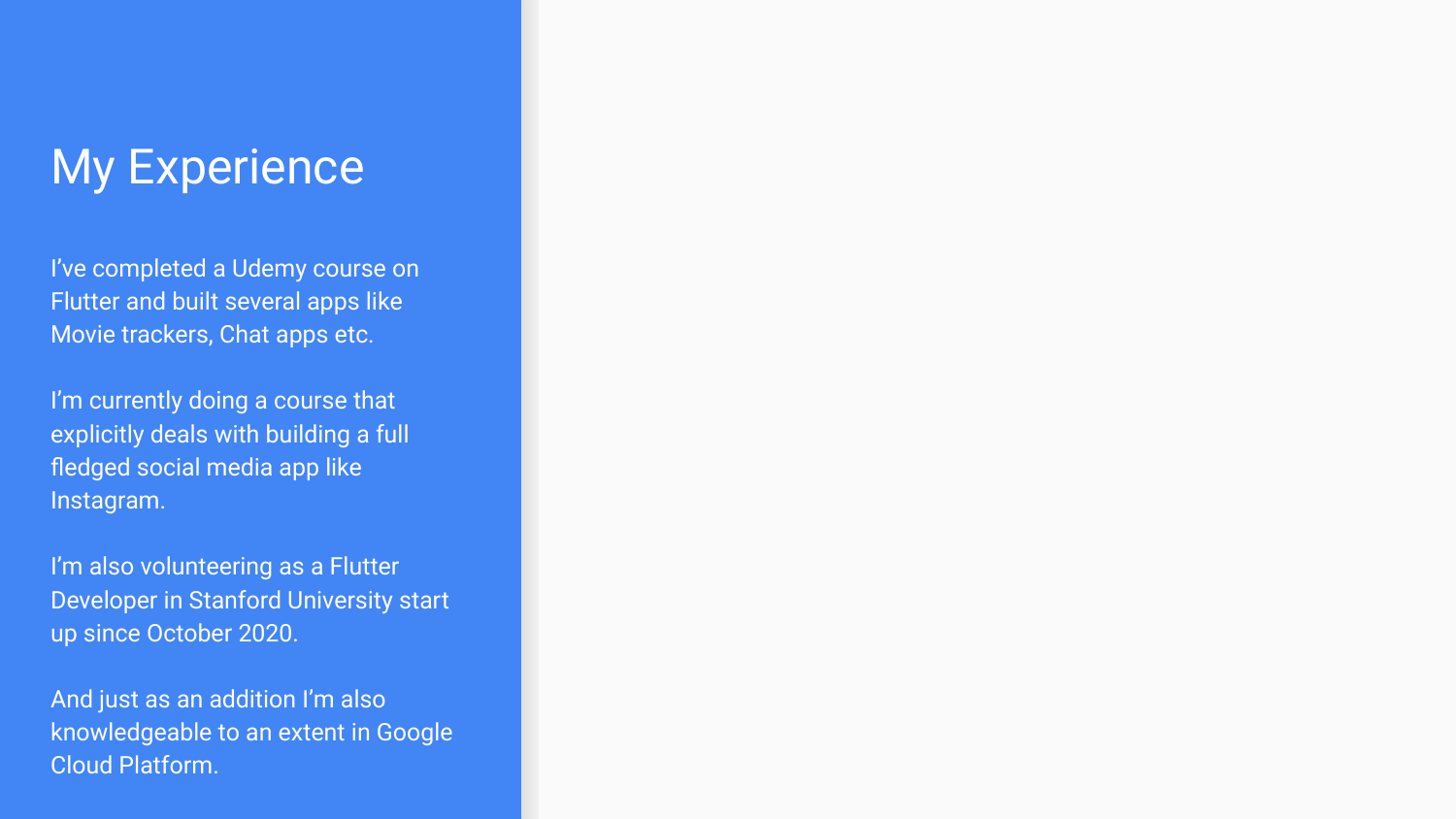

# My Experience
I’ve completed a Udemy course on Flutter and built several apps like Movie trackers, Chat apps etc.
I’m currently doing a course that explicitly deals with building a full fledged social media app like Instagram.
I’m also volunteering as a Flutter Developer in Stanford University start up since October 2020.
And just as an addition I’m also knowledgeable to an extent in Google Cloud Platform.